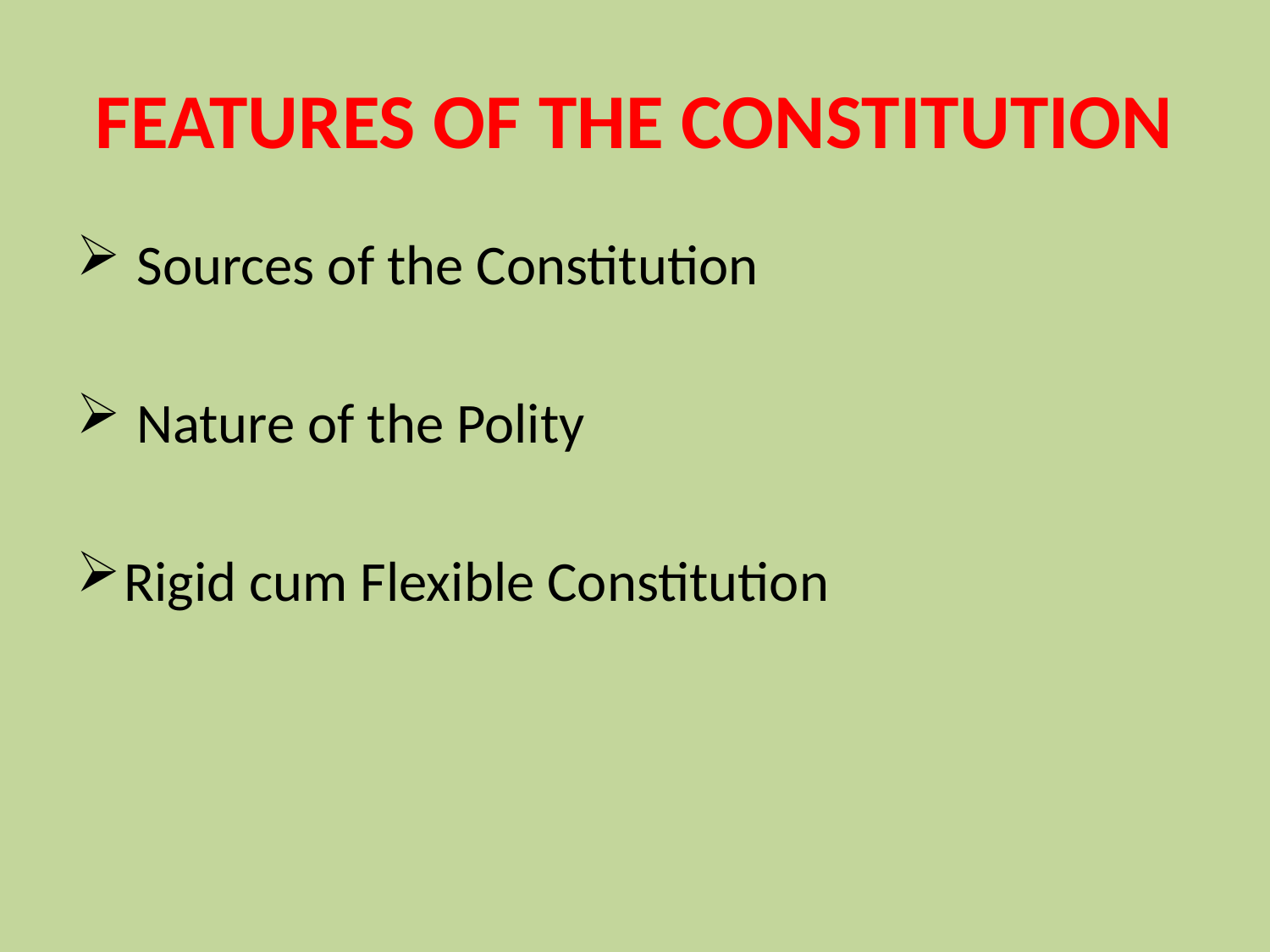

# FEATURES OF THE CONSTITUTION
 Sources of the Constitution

 Nature of the Polity

Rigid cum Flexible Constitution